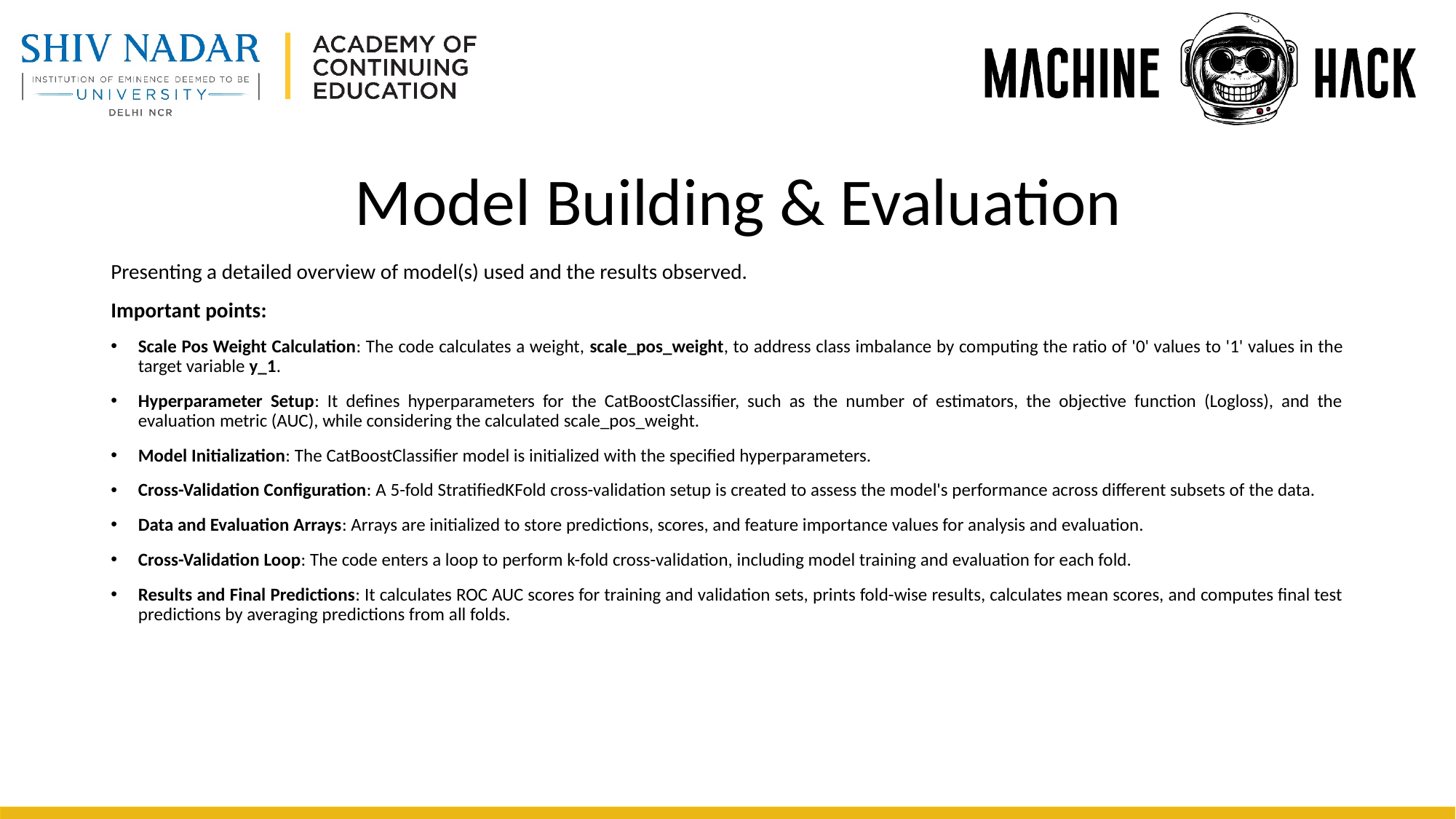

# Model Building & Evaluation
Presenting a detailed overview of model(s) used and the results observed.
Important points:
Scale Pos Weight Calculation: The code calculates a weight, scale_pos_weight, to address class imbalance by computing the ratio of '0' values to '1' values in the target variable y_1.
Hyperparameter Setup: It defines hyperparameters for the CatBoostClassifier, such as the number of estimators, the objective function (Logloss), and the evaluation metric (AUC), while considering the calculated scale_pos_weight.
Model Initialization: The CatBoostClassifier model is initialized with the specified hyperparameters.
Cross-Validation Configuration: A 5-fold StratifiedKFold cross-validation setup is created to assess the model's performance across different subsets of the data.
Data and Evaluation Arrays: Arrays are initialized to store predictions, scores, and feature importance values for analysis and evaluation.
Cross-Validation Loop: The code enters a loop to perform k-fold cross-validation, including model training and evaluation for each fold.
Results and Final Predictions: It calculates ROC AUC scores for training and validation sets, prints fold-wise results, calculates mean scores, and computes final test predictions by averaging predictions from all folds.